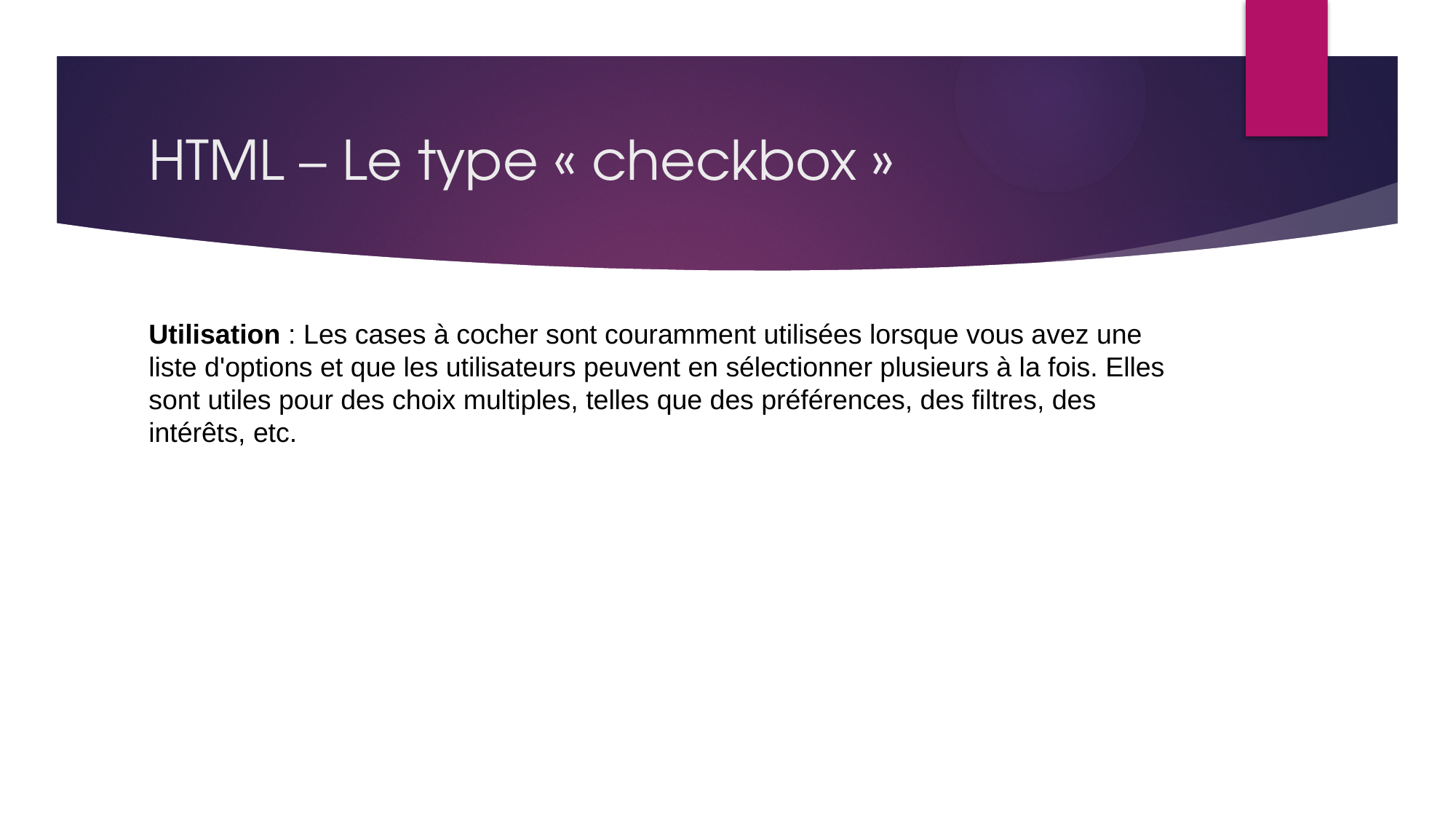

# HTML – Le type « checkbox »
Utilisation : Les cases à cocher sont couramment utilisées lorsque vous avez une liste d'options et que les utilisateurs peuvent en sélectionner plusieurs à la fois. Elles sont utiles pour des choix multiples, telles que des préférences, des filtres, des intérêts, etc.